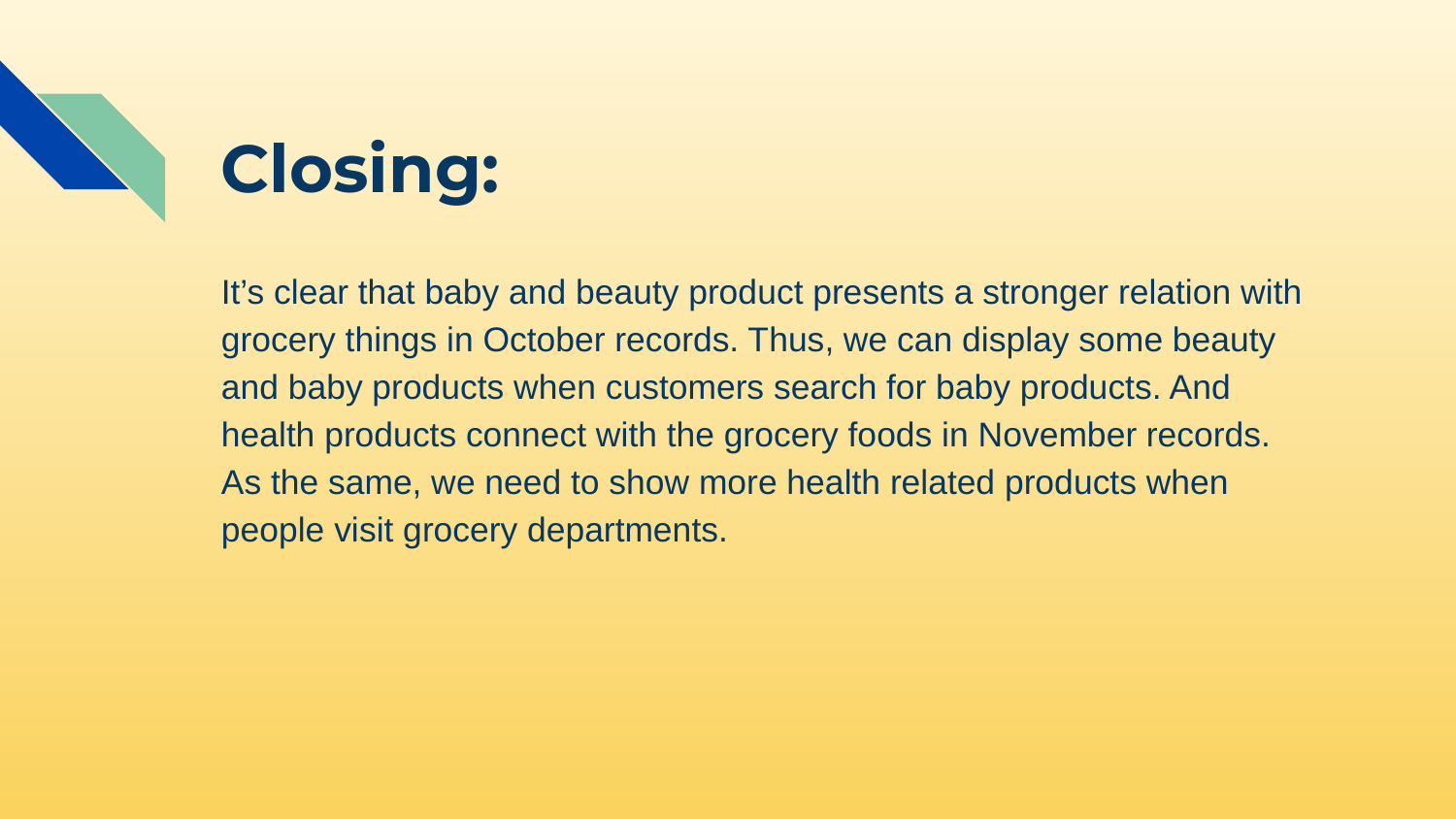

# Closing:

It’s clear that baby and beauty product presents a stronger relation with grocery things in October records. Thus, we can display some beauty and baby products when customers search for baby products. And health products connect with the grocery foods in November records. As the same, we need to show more health related products when people visit grocery departments.